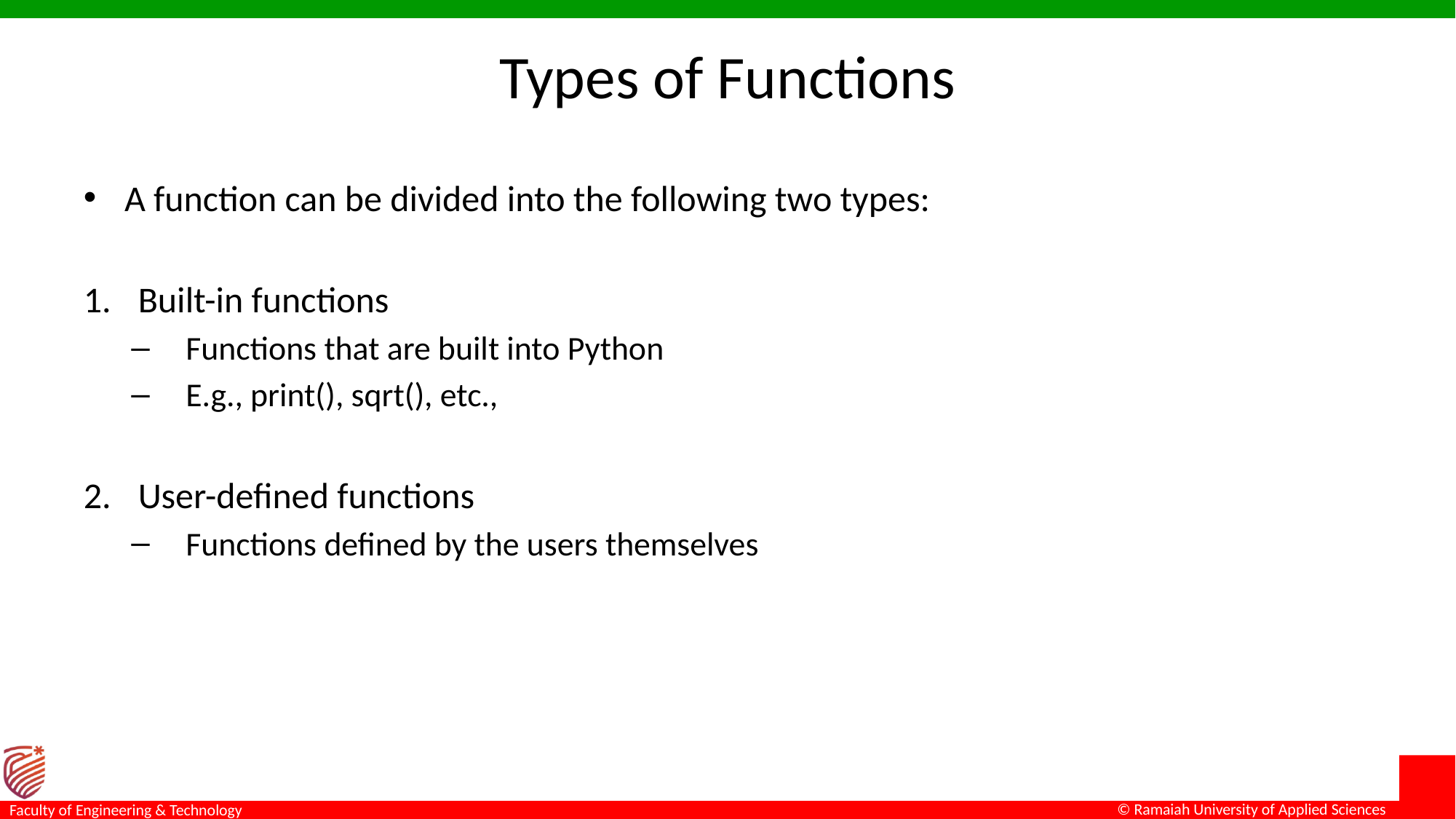

# Types of Functions
A function can be divided into the following two types:

Built-in functions
Functions that are built into Python
E.g., print(), sqrt(), etc.,

User-defined functions
Functions defined by the users themselves